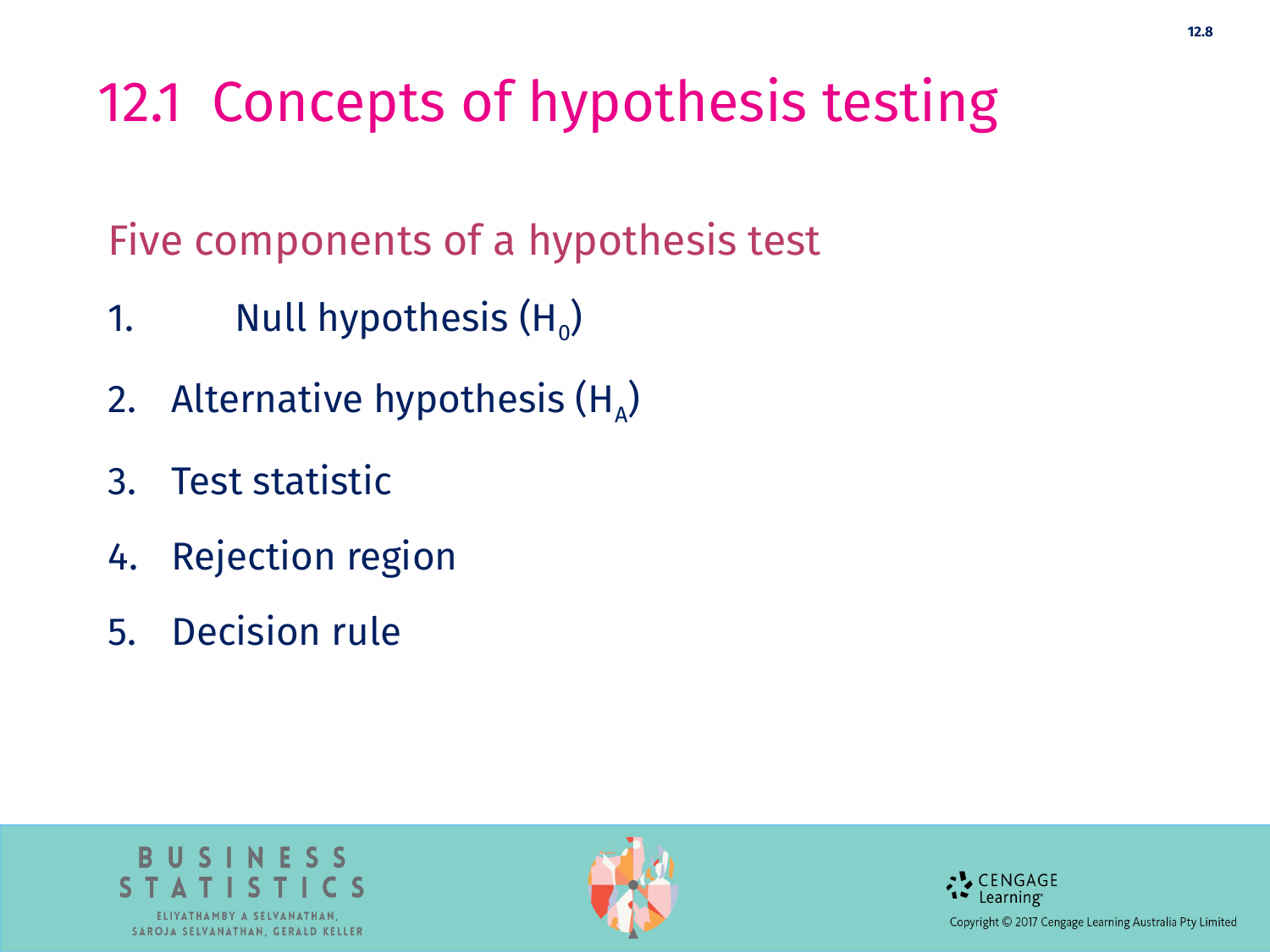

12.8
# 12.1  Concepts of hypothesis testing
Five components of a hypothesis test
1.	Null hypothesis (H0)
Alternative hypothesis (HA)
Test statistic
Rejection region
Decision rule